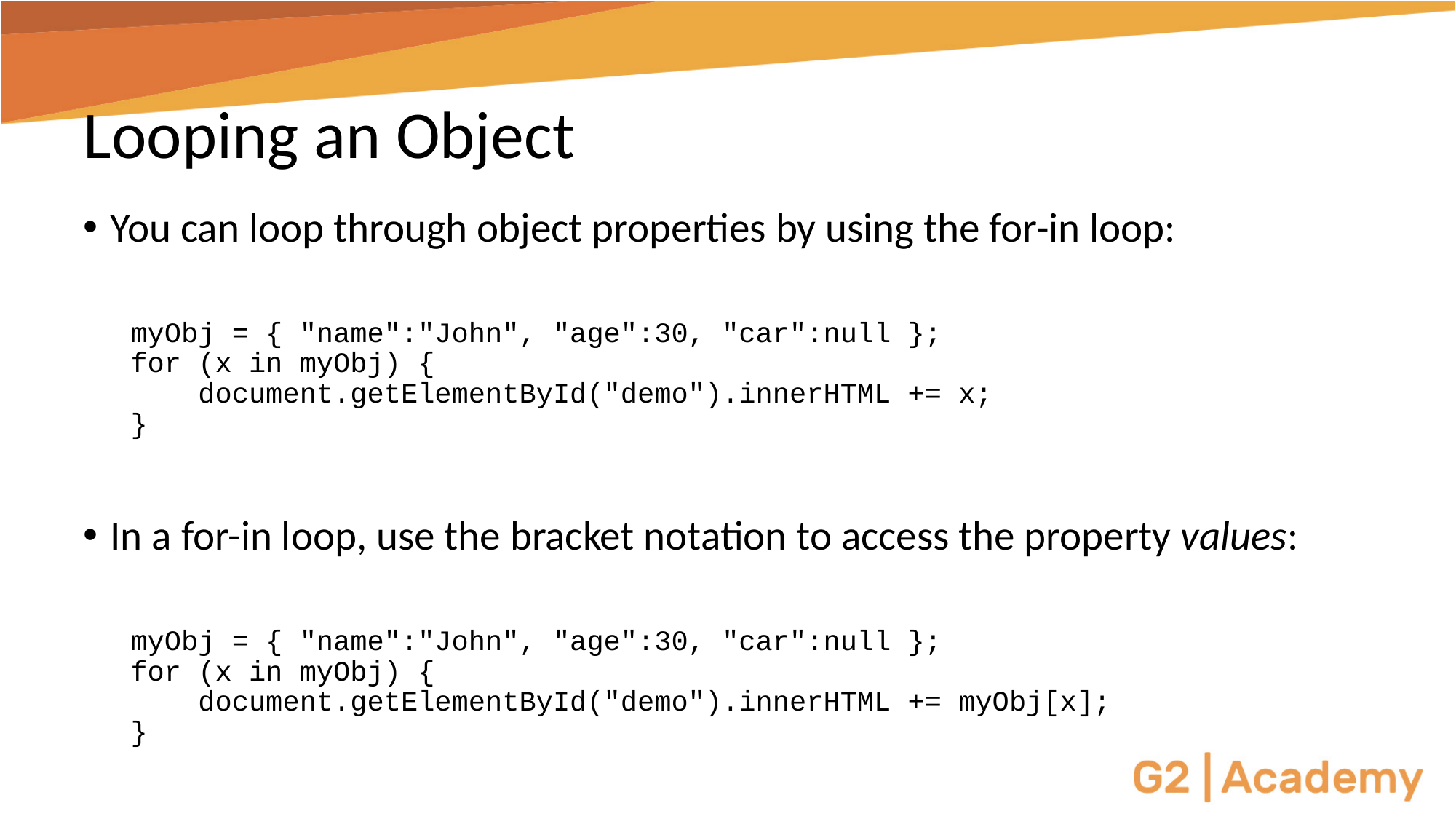

# Looping an Object
You can loop through object properties by using the for-in loop:

myObj = { "name":"John", "age":30, "car":null };
for (x in myObj) {
    document.getElementById("demo").innerHTML += x;
}

In a for-in loop, use the bracket notation to access the property values:

myObj = { "name":"John", "age":30, "car":null };
for (x in myObj) {
    document.getElementById("demo").innerHTML += myObj[x];
}